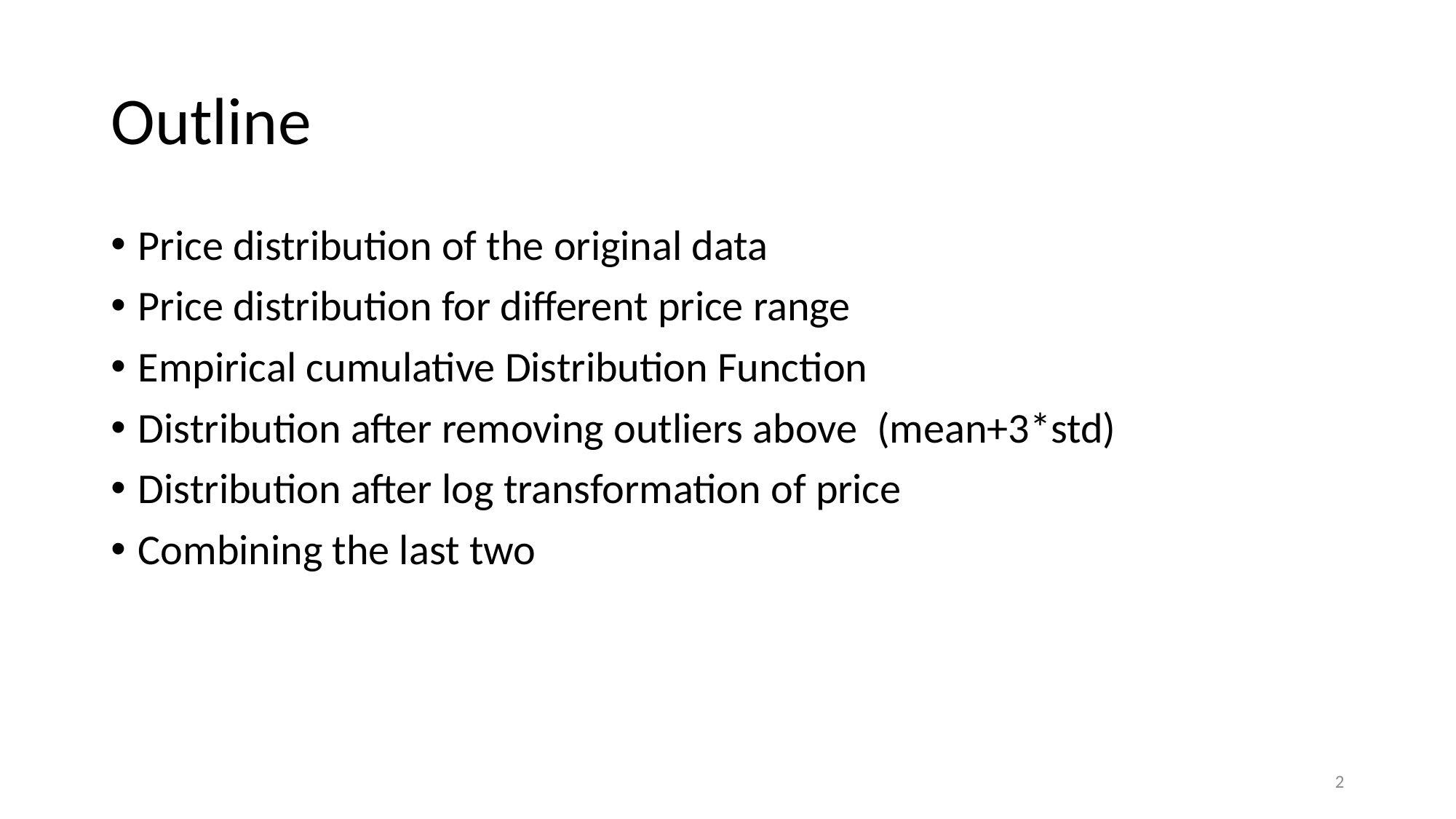

# Outline
Price distribution of the original data
Price distribution for different price range
Empirical cumulative Distribution Function
Distribution after removing outliers above  (mean+3*std)
Distribution after log transformation of price
Combining the last two
2